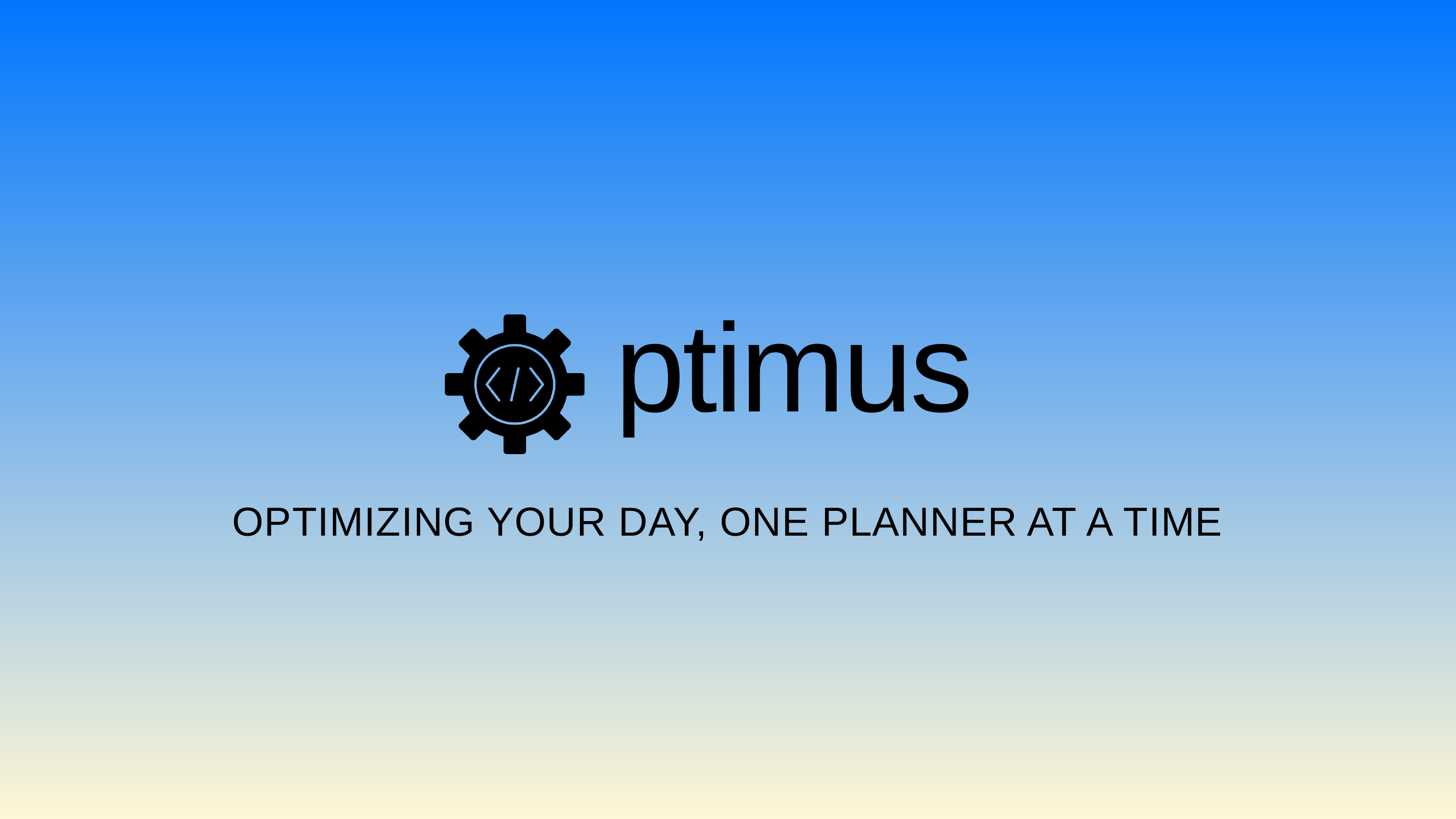

ptimus
OPTIMIZING YOUR DAY, ONE PLANNER AT A TIME